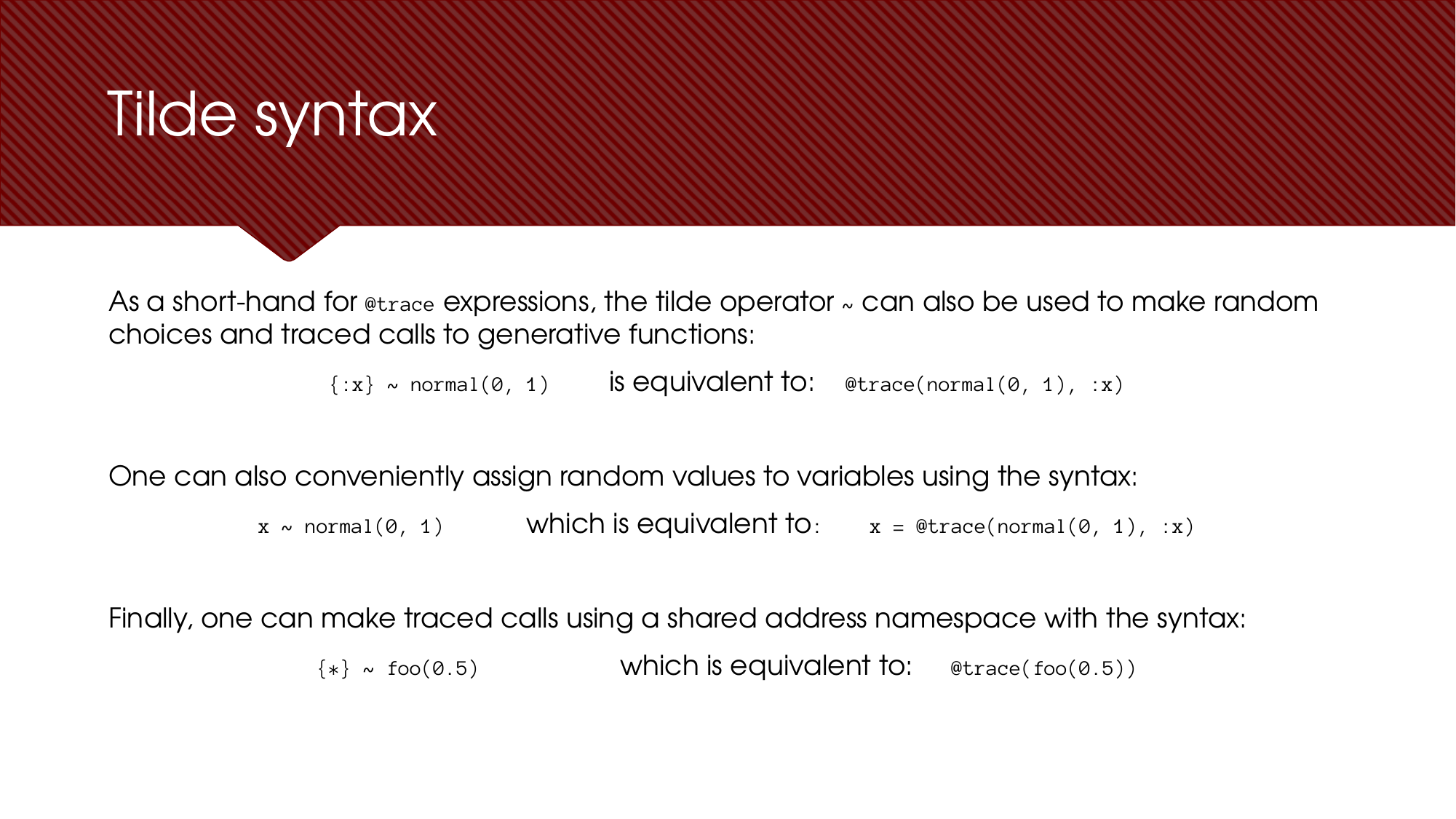

# Tilde syntax
As a short-hand for @trace expressions, the tilde operator ~ can also be used to make random choices and traced calls to generative functions:
{:x} ~ normal(0, 1)     is equivalent to:    @trace(normal(0, 1), :x)

One can also conveniently assign random values to variables using the syntax:
x ~ normal(0, 1)       which is equivalent to:    x = @trace(normal(0, 1), :x)

Finally, one can make traced calls using a shared address namespace with the syntax:
{*} ~ foo(0.5)            which is equivalent to:     @trace(foo(0.5))